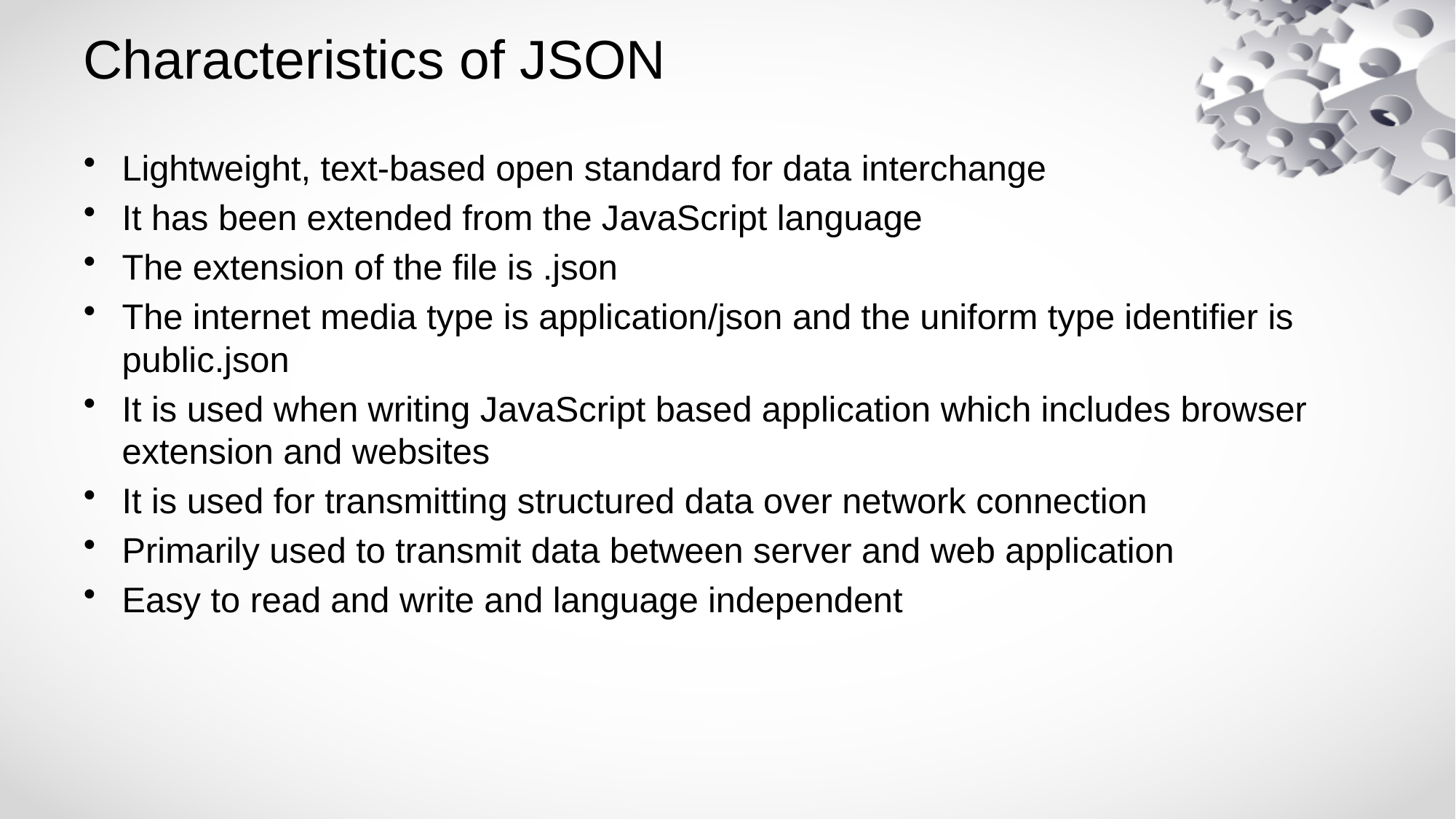

# Characteristics of JSON
Lightweight, text-based open standard for data interchange
It has been extended from the JavaScript language
The extension of the file is .json
The internet media type is application/json and the uniform type identifier is public.json
It is used when writing JavaScript based application which includes browser extension and websites
It is used for transmitting structured data over network connection
Primarily used to transmit data between server and web application
Easy to read and write and language independent